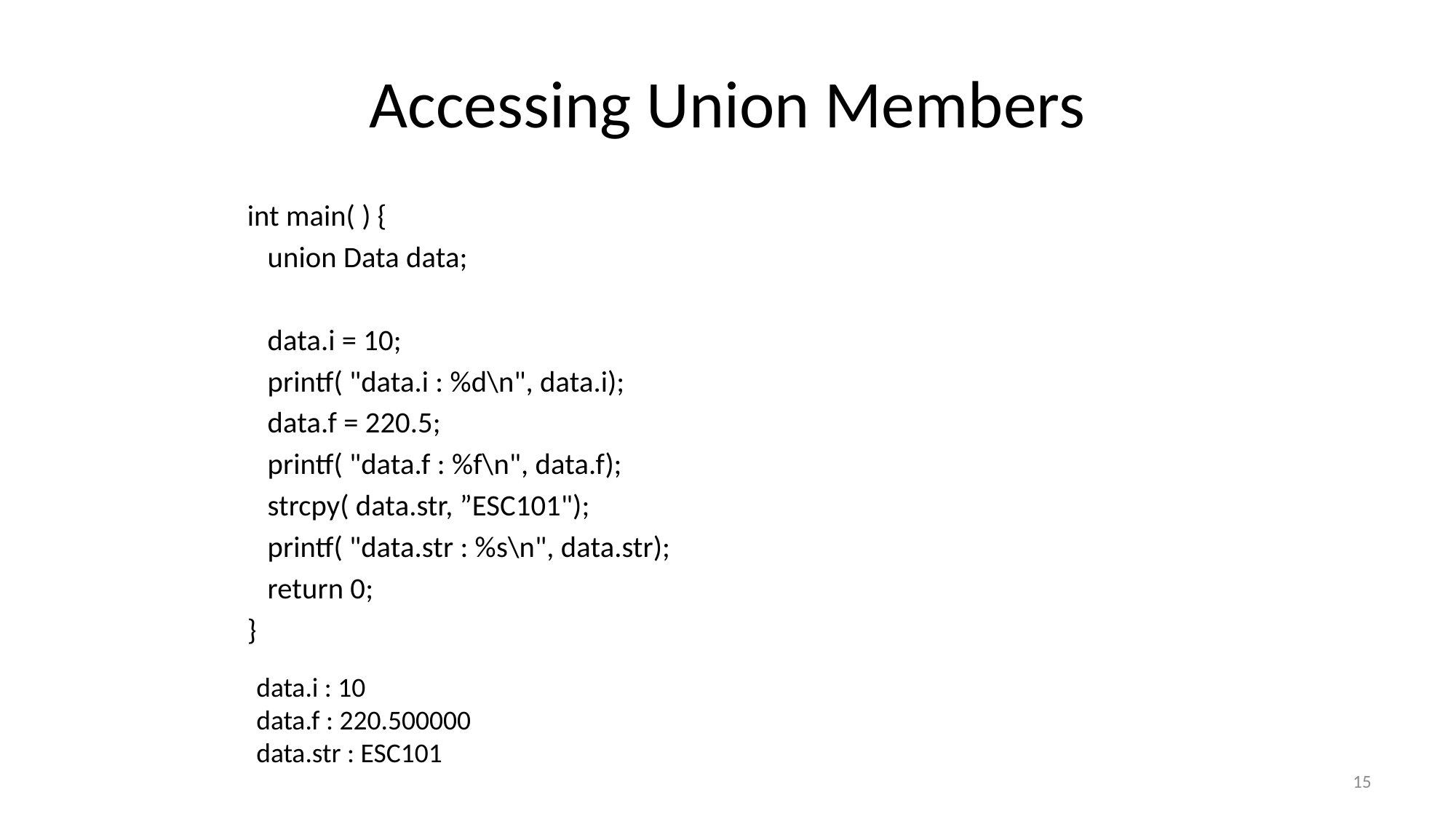

# Accessing Union Members
int main( ) {
   union Data data;

   data.i = 10;
   printf( "data.i : %d\n", data.i);
   data.f = 220.5;
   printf( "data.f : %f\n", data.f);
   strcpy( data.str, ”ESC101");
   printf( "data.str : %s\n", data.str);
   return 0;
}
data.i : 10
data.f : 220.500000
data.str : ESC101
15